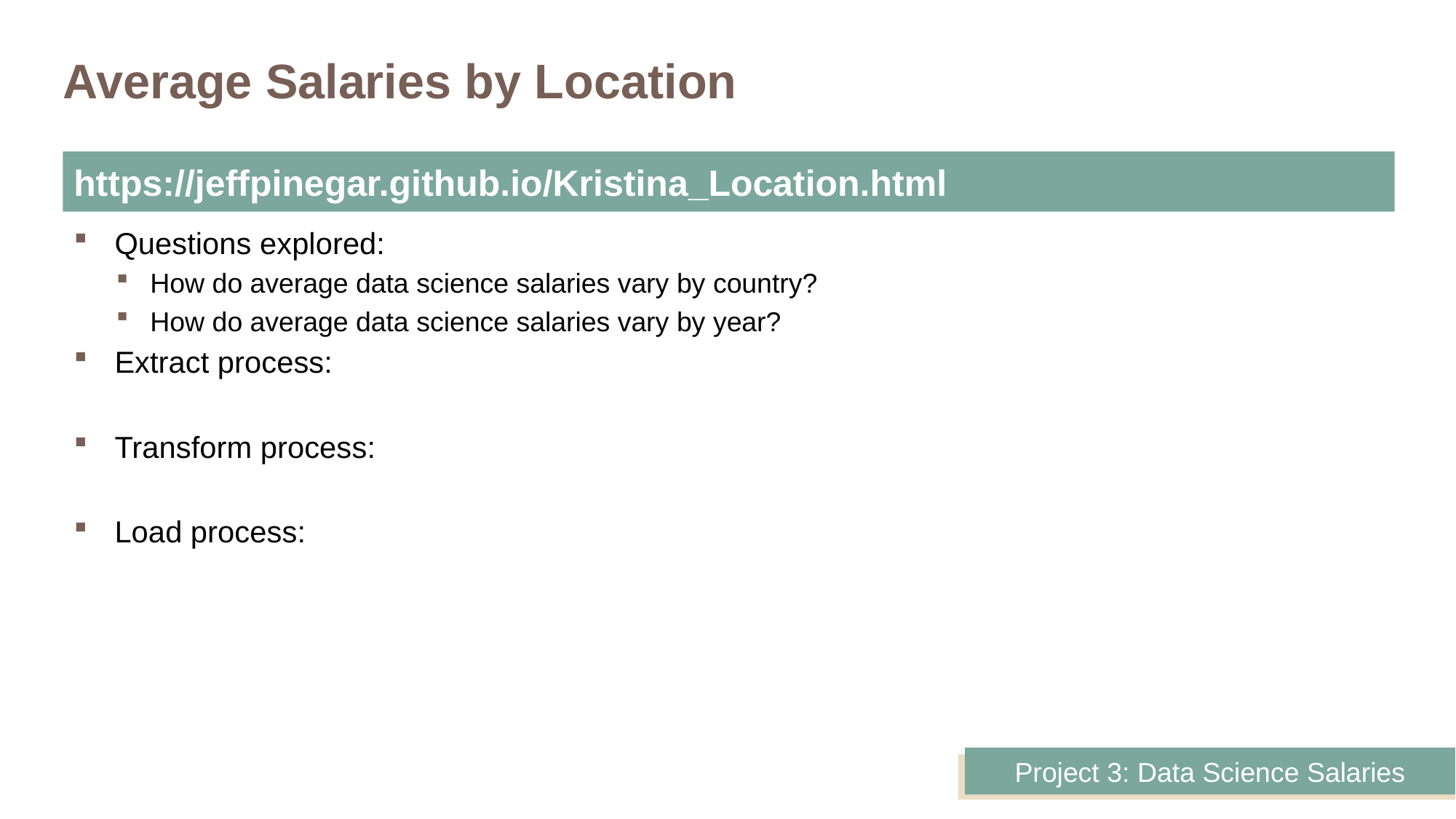

# Average Salaries by Location
https://jeffpinegar.github.io/Kristina_Location.html
Questions explored:
How do average data science salaries vary by country?
How do average data science salaries vary by year?
Extract process:

Transform process:

Load process: